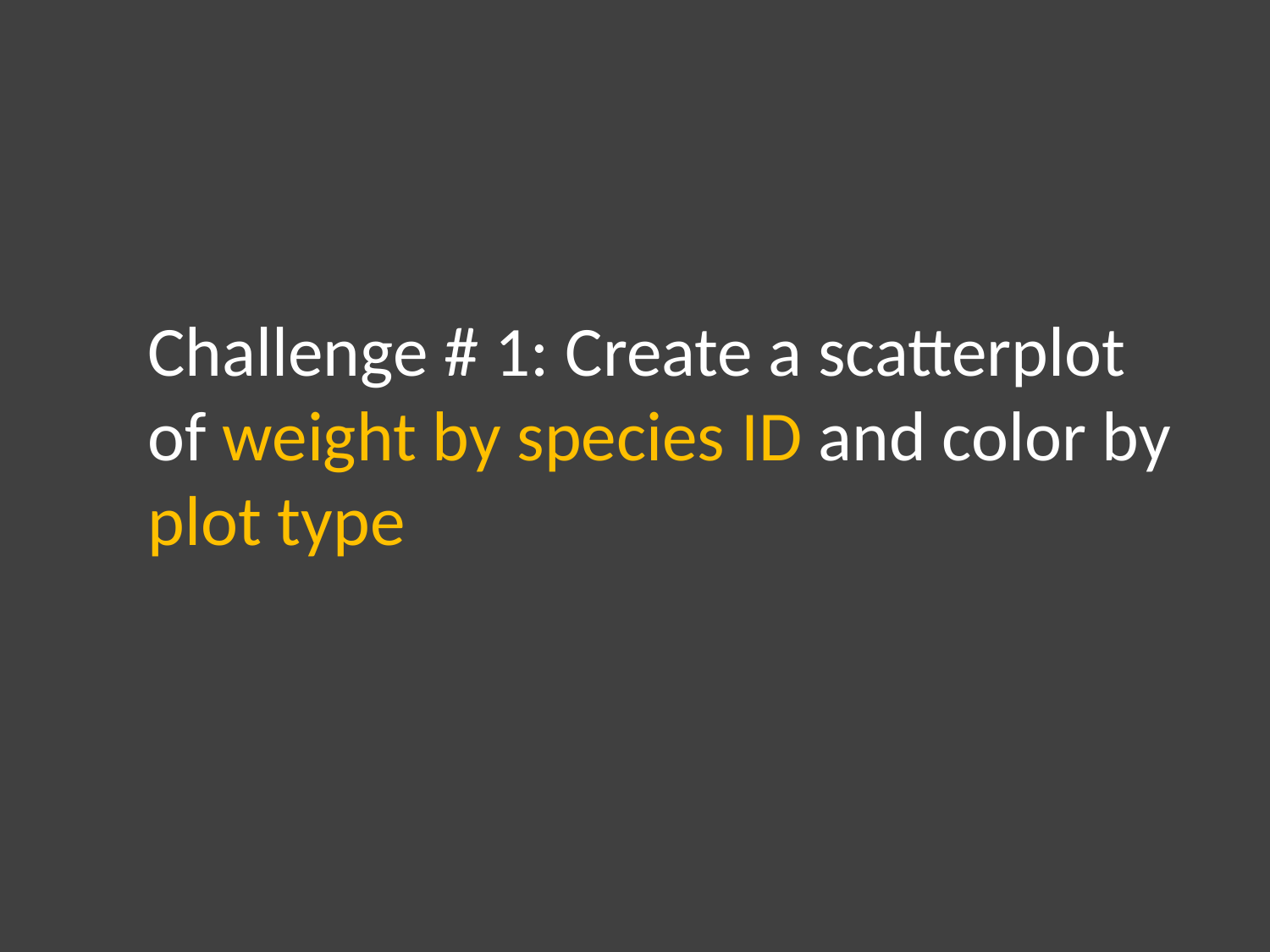

Challenge # 1: Create a scatterplot of weight by species ID and color by plot type